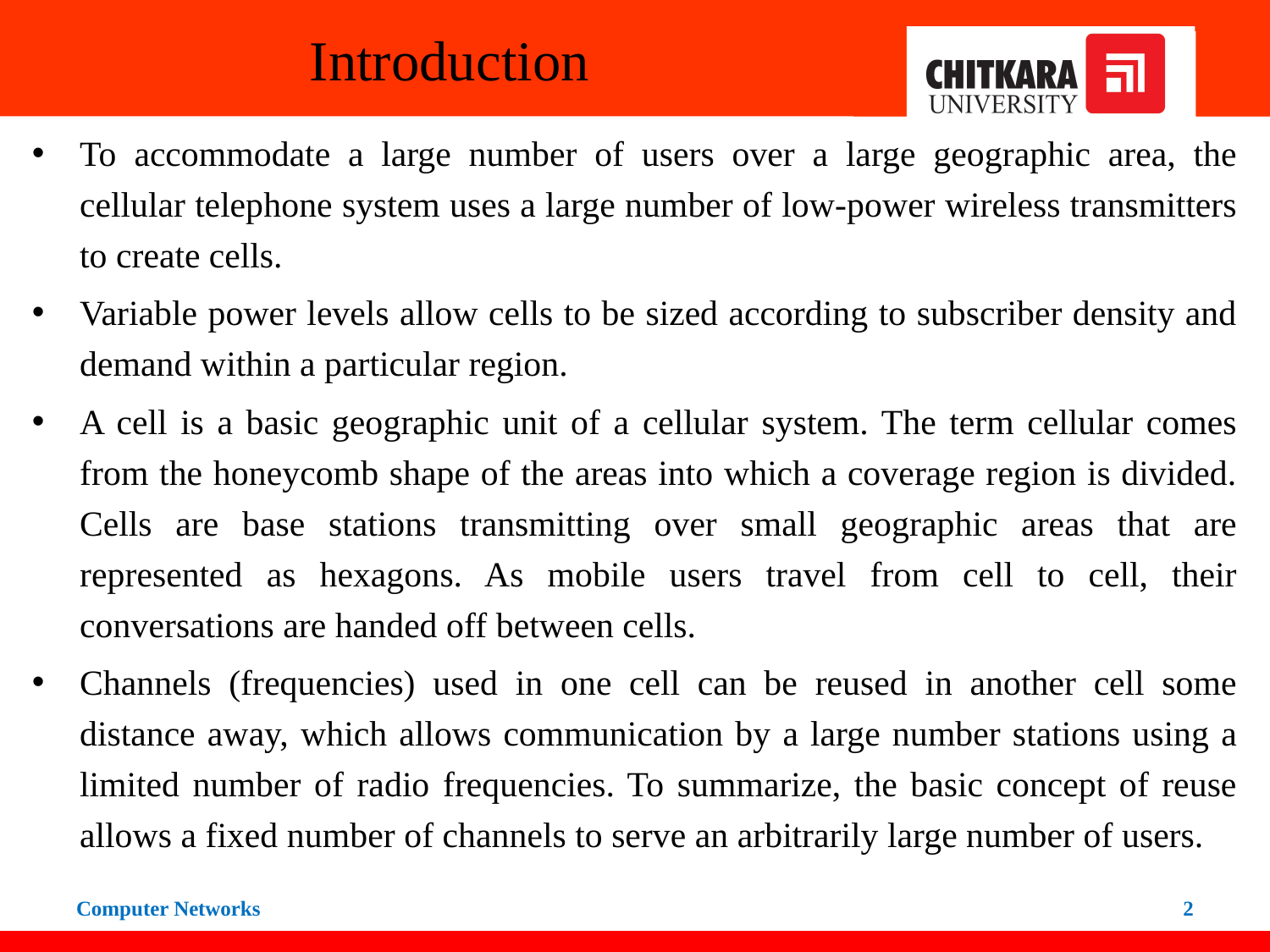

# Introduction
To accommodate a large number of users over a large geographic area, the cellular telephone system uses a large number of low-power wireless transmitters to create cells.
Variable power levels allow cells to be sized according to subscriber density and demand within a particular region.
A cell is a basic geographic unit of a cellular system. The term cellular comes from the honeycomb shape of the areas into which a coverage region is divided. Cells are base stations transmitting over small geographic areas that are represented as hexagons. As mobile users travel from cell to cell, their conversations are handed off between cells.
Channels (frequencies) used in one cell can be reused in another cell some distance away, which allows communication by a large number stations using a limited number of radio frequencies. To summarize, the basic concept of reuse allows a fixed number of channels to serve an arbitrarily large number of users.
Computer Networks
2